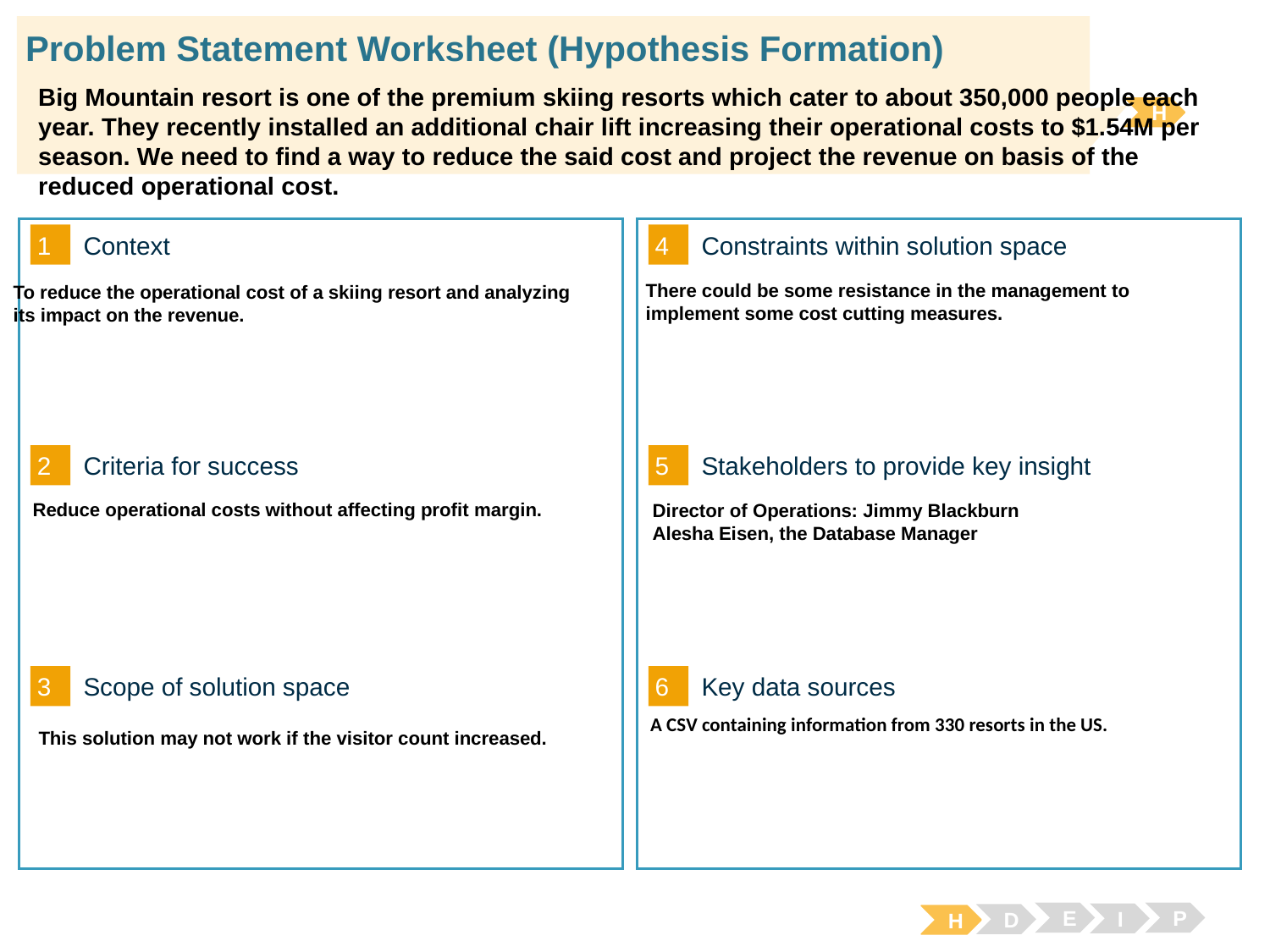

# Problem Statement Worksheet (Hypothesis Formation)
Big Mountain resort is one of the premium skiing resorts which cater to about 350,000 people each year. They recently installed an additional chair lift increasing their operational costs to $1.54M per season. We need to find a way to reduce the said cost and project the revenue on basis of the reduced operational cost.
H

1
4
Context
Constraints within solution space
There could be some resistance in the management to implement some cost cutting measures.
To reduce the operational cost of a skiing resort and analyzing its impact on the revenue.
2
5
Criteria for success
Stakeholders to provide key insight
Reduce operational costs without affecting profit margin.
Director of Operations: Jimmy Blackburn
Alesha Eisen, the Database Manager

3
6
Key data sources
Scope of solution space
A CSV containing information from 330 resorts in the US.
This solution may not work if the visitor count increased.
E
P
I
D
H